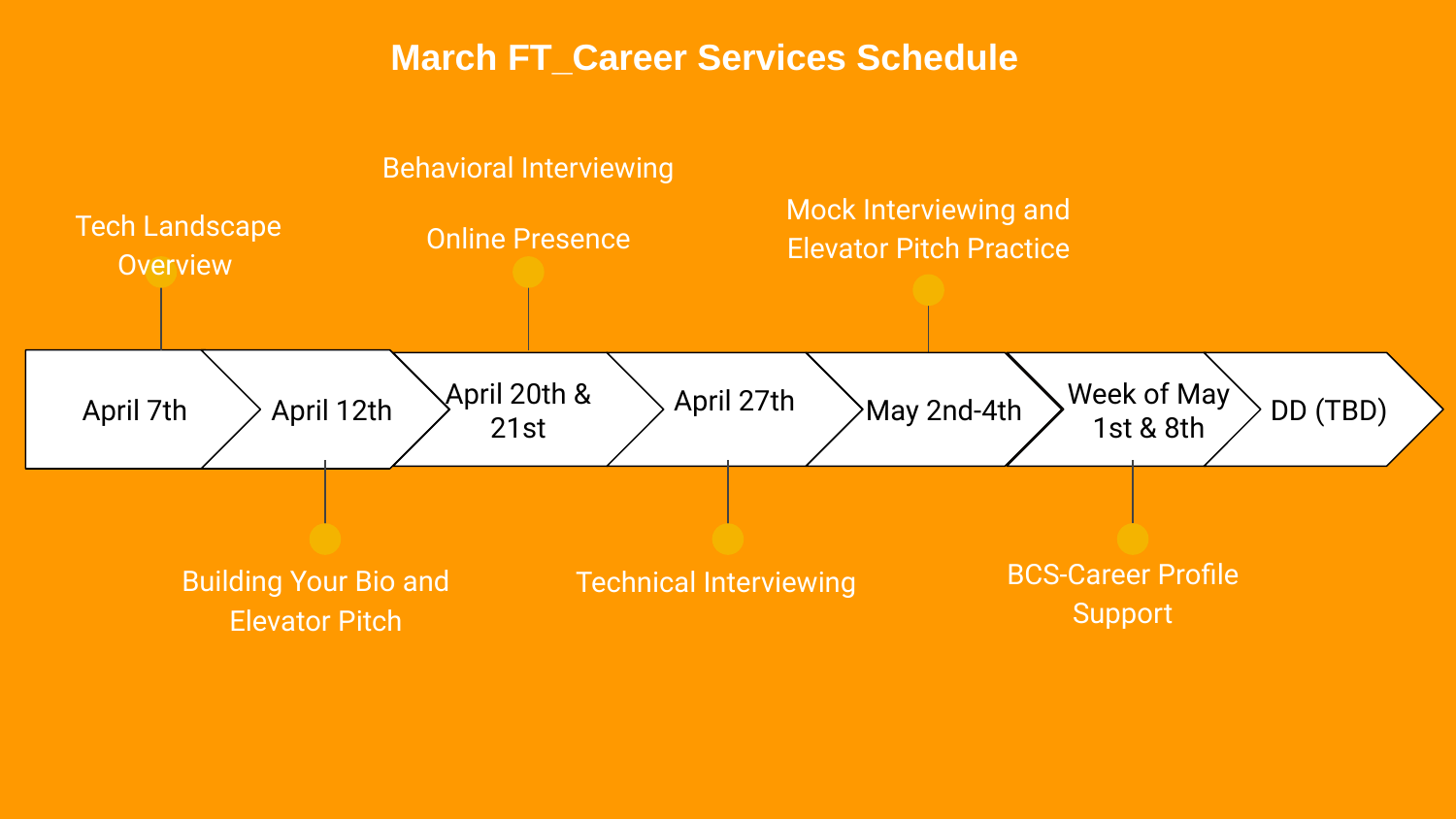

March FT_Career Services Schedule
Behavioral Interviewing
Online Presence
Mock Interviewing and Elevator Pitch Practice
Tech Landscape Overview

April 27th
April 7th
April 12th
April 20th & 21st
May 2nd-4th
Week of May 1st & 8th
DD (TBD)

BCS-Career Profile Support
Building Your Bio and Elevator Pitch
Technical Interviewing